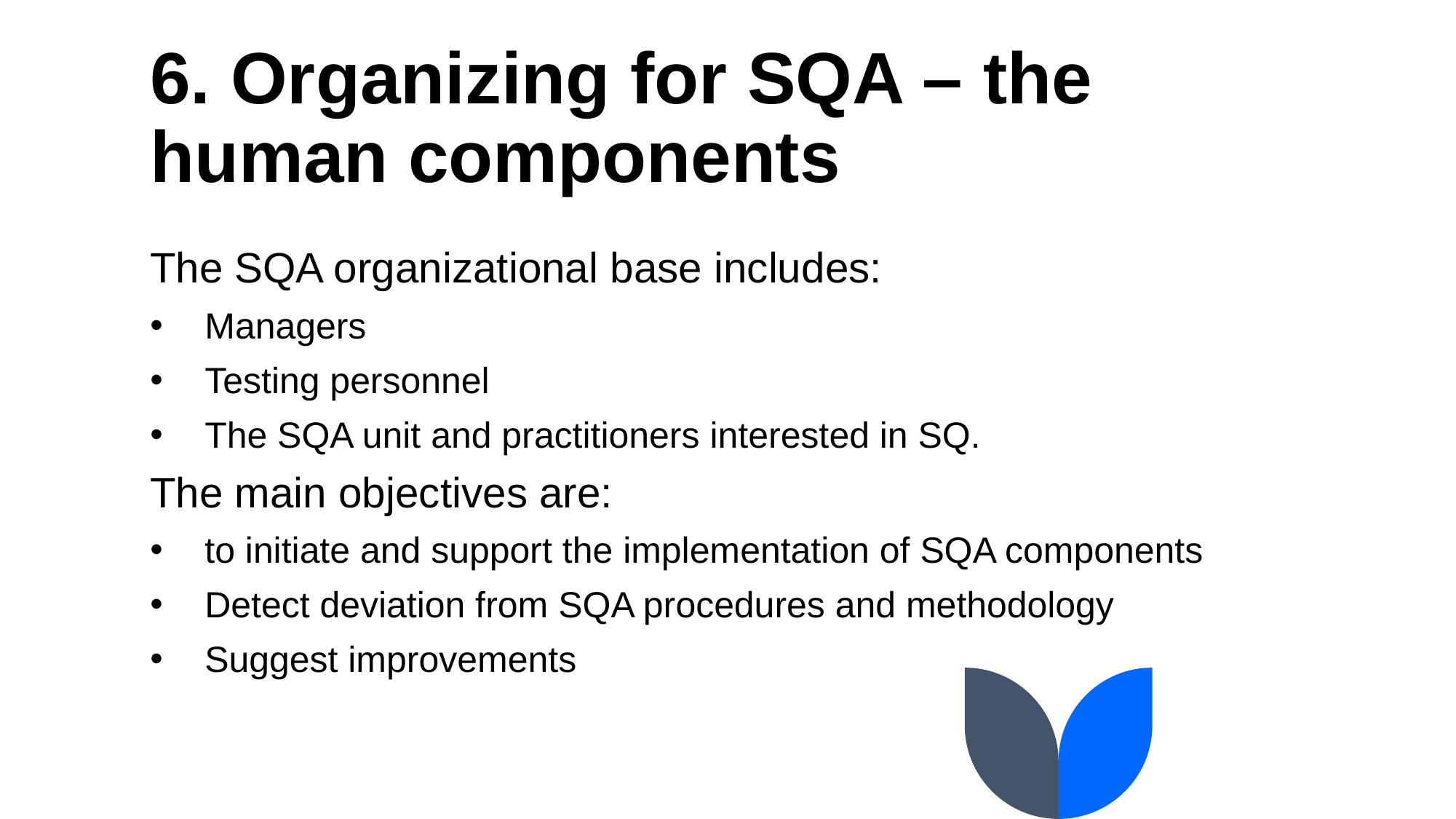

# 6. Organizing for SQA – the human components
The SQA organizational base includes:
Managers
Testing personnel
The SQA unit and practitioners interested in SQ.
The main objectives are:
to initiate and support the implementation of SQA components
Detect deviation from SQA procedures and methodology
Suggest improvements